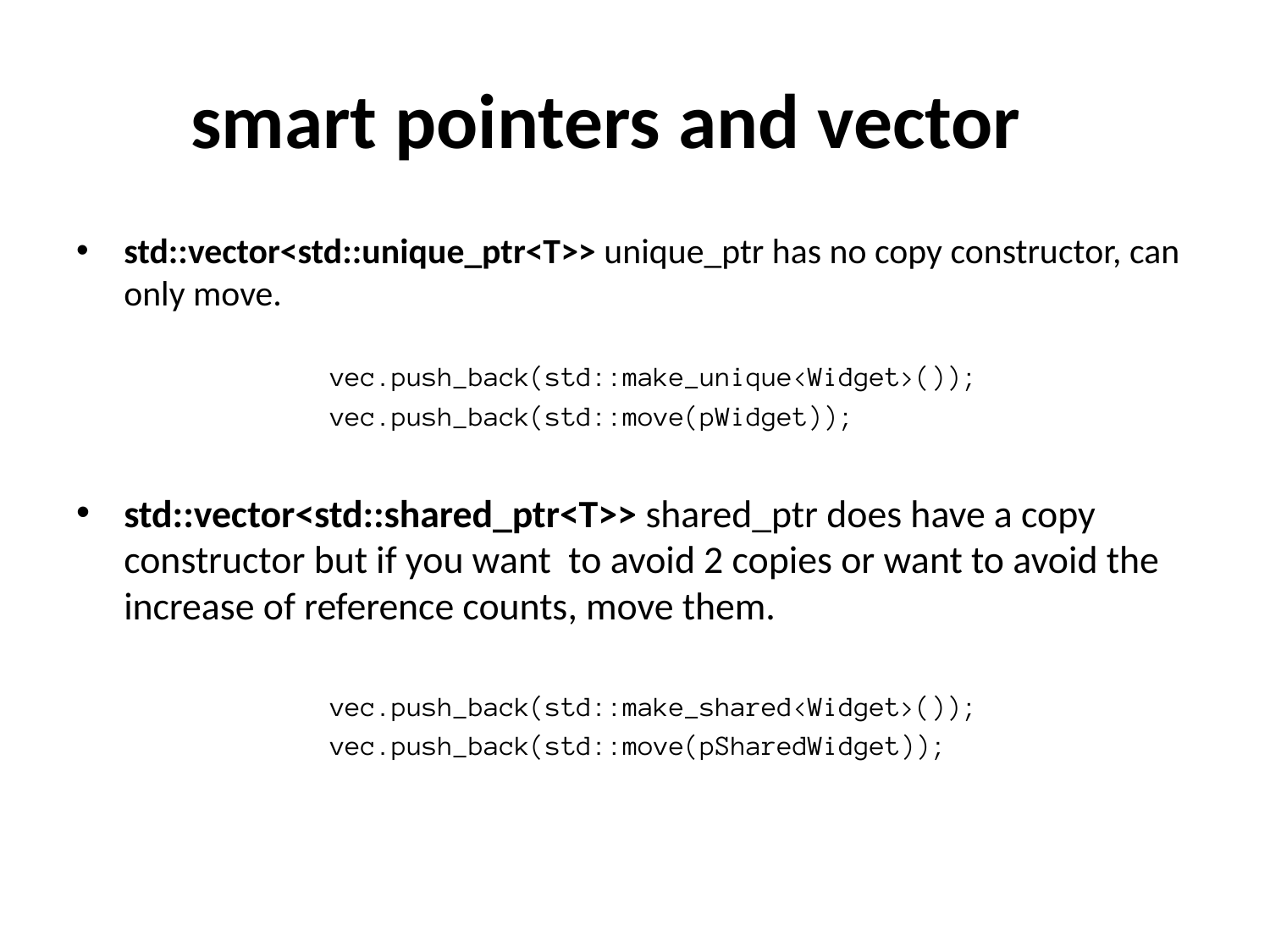

# smart pointers and vector
std::vector<std::unique_ptr<T>> unique_ptr has no copy constructor, can only move.

		vec.push_back(std::make_unique<Widget>());
		vec.push_back(std::move(pWidget));

std::vector<std::shared_ptr<T>> shared_ptr does have a copy constructor but if you want  to avoid 2 copies or want to avoid the increase of reference counts, move them.

		vec.push_back(std::make_shared<Widget>());
		vec.push_back(std::move(pSharedWidget));